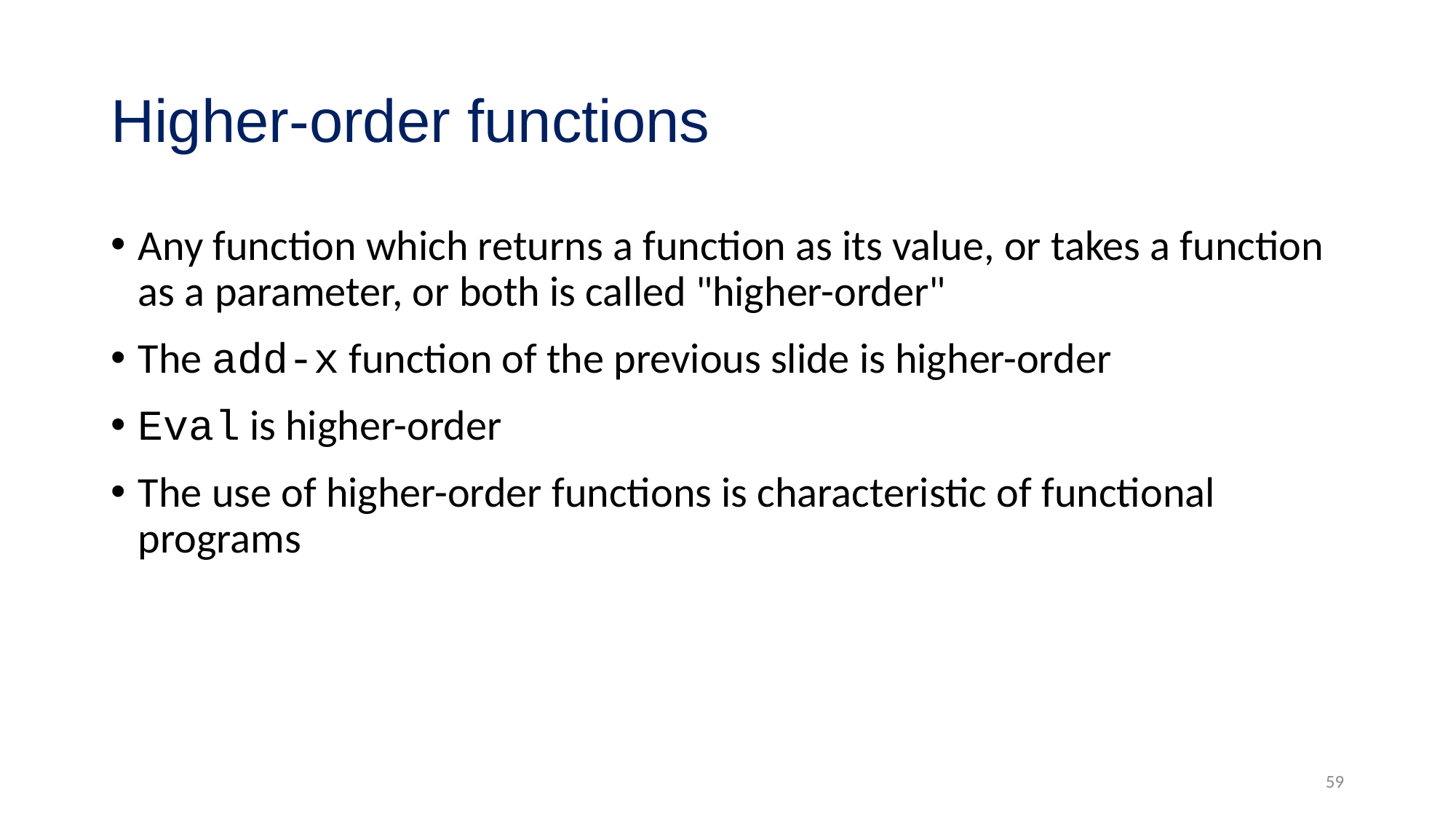

# Higher-order functions
Any function which returns a function as its value, or takes a function as a parameter, or both is called "higher-order"
The add-x function of the previous slide is higher-order
Eval is higher-order
The use of higher-order functions is characteristic of functional programs
59